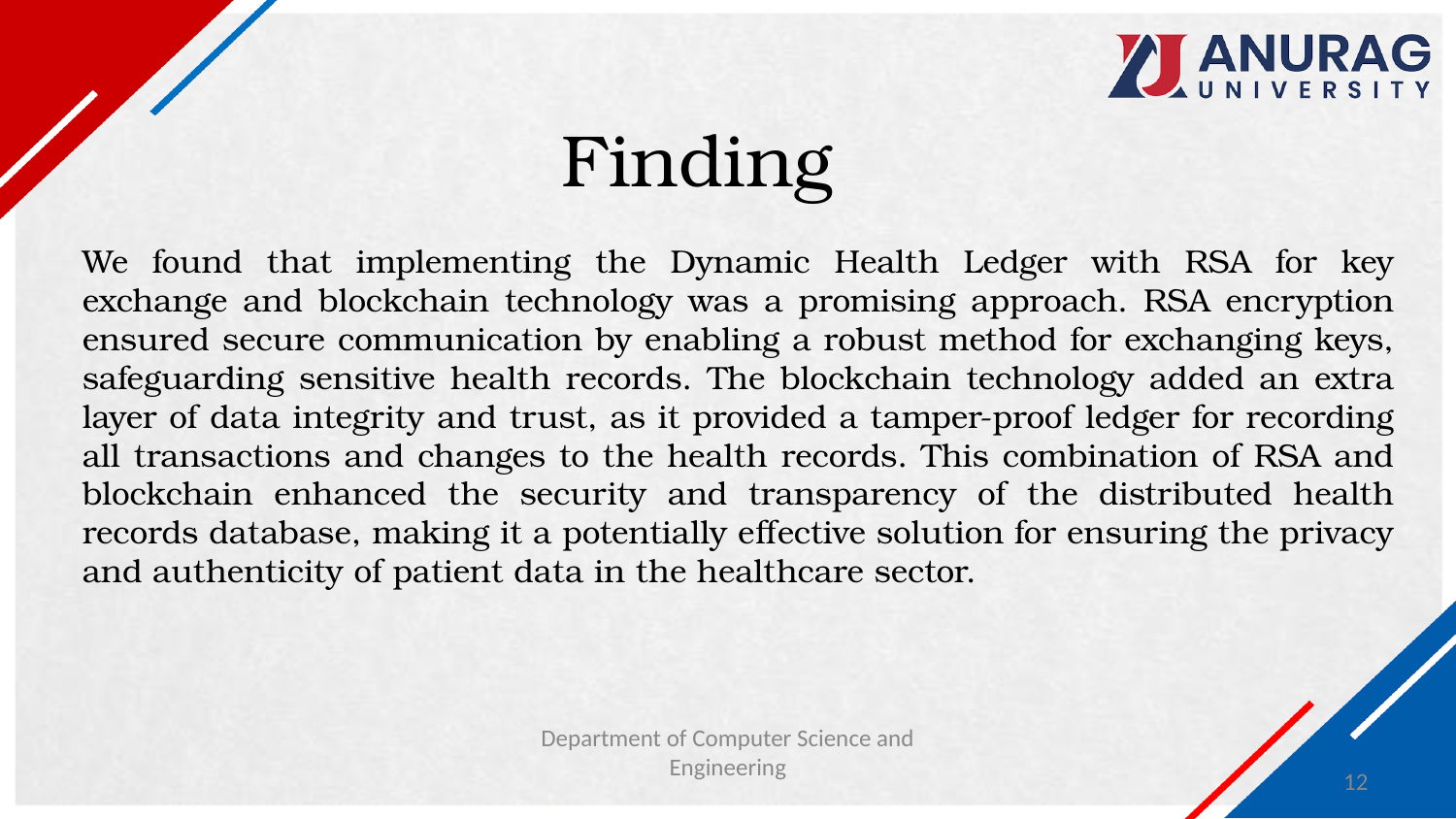

# Finding
We found that implementing the Dynamic Health Ledger with RSA for key exchange and blockchain technology was a promising approach. RSA encryption ensured secure communication by enabling a robust method for exchanging keys, safeguarding sensitive health records. The blockchain technology added an extra layer of data integrity and trust, as it provided a tamper-proof ledger for recording all transactions and changes to the health records. This combination of RSA and blockchain enhanced the security and transparency of the distributed health records database, making it a potentially effective solution for ensuring the privacy and authenticity of patient data in the healthcare sector.

Department of Computer Science and Engineering
12